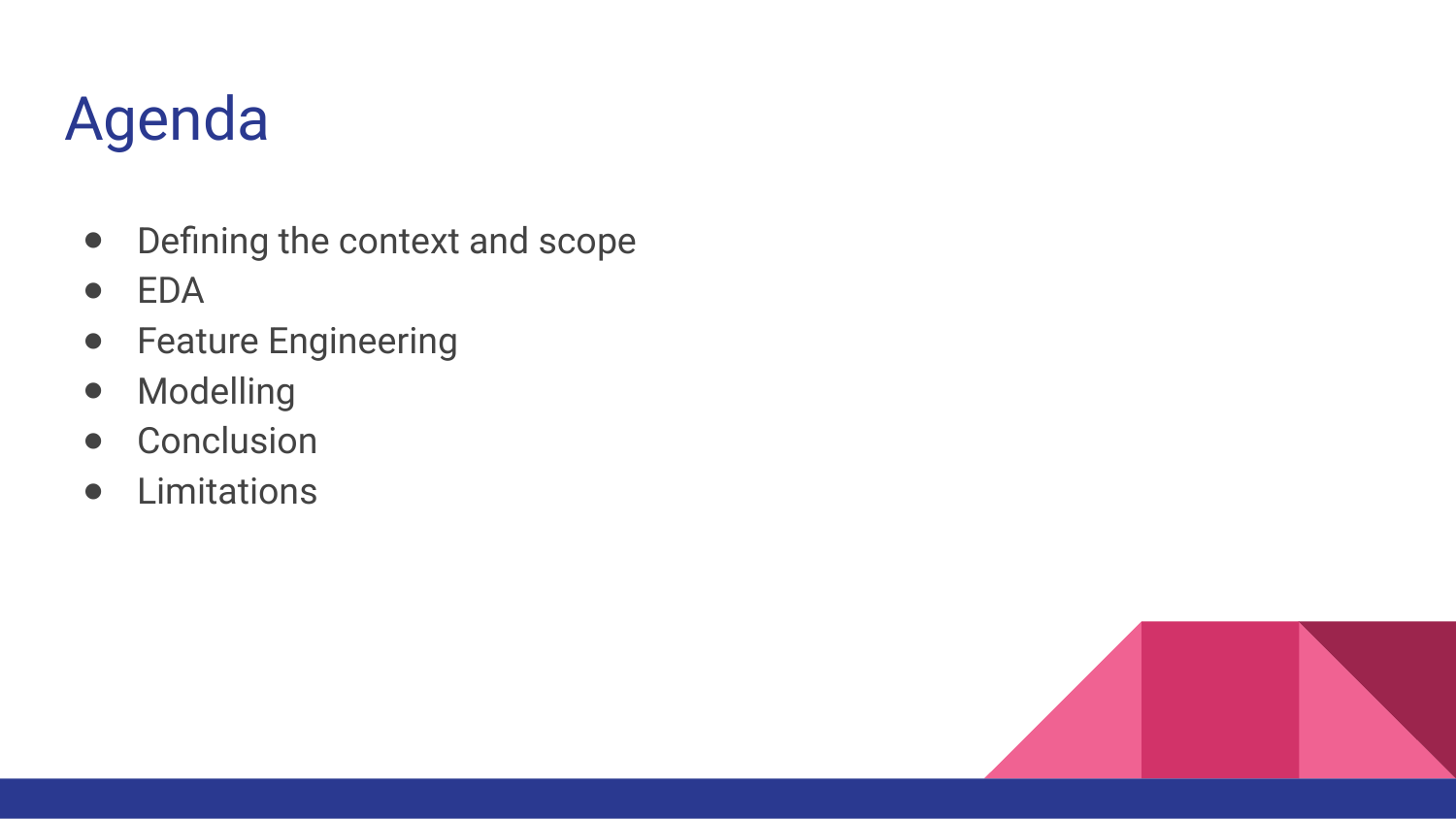

# Agenda
Defining the context and scope
EDA
Feature Engineering
Modelling
Conclusion
Limitations